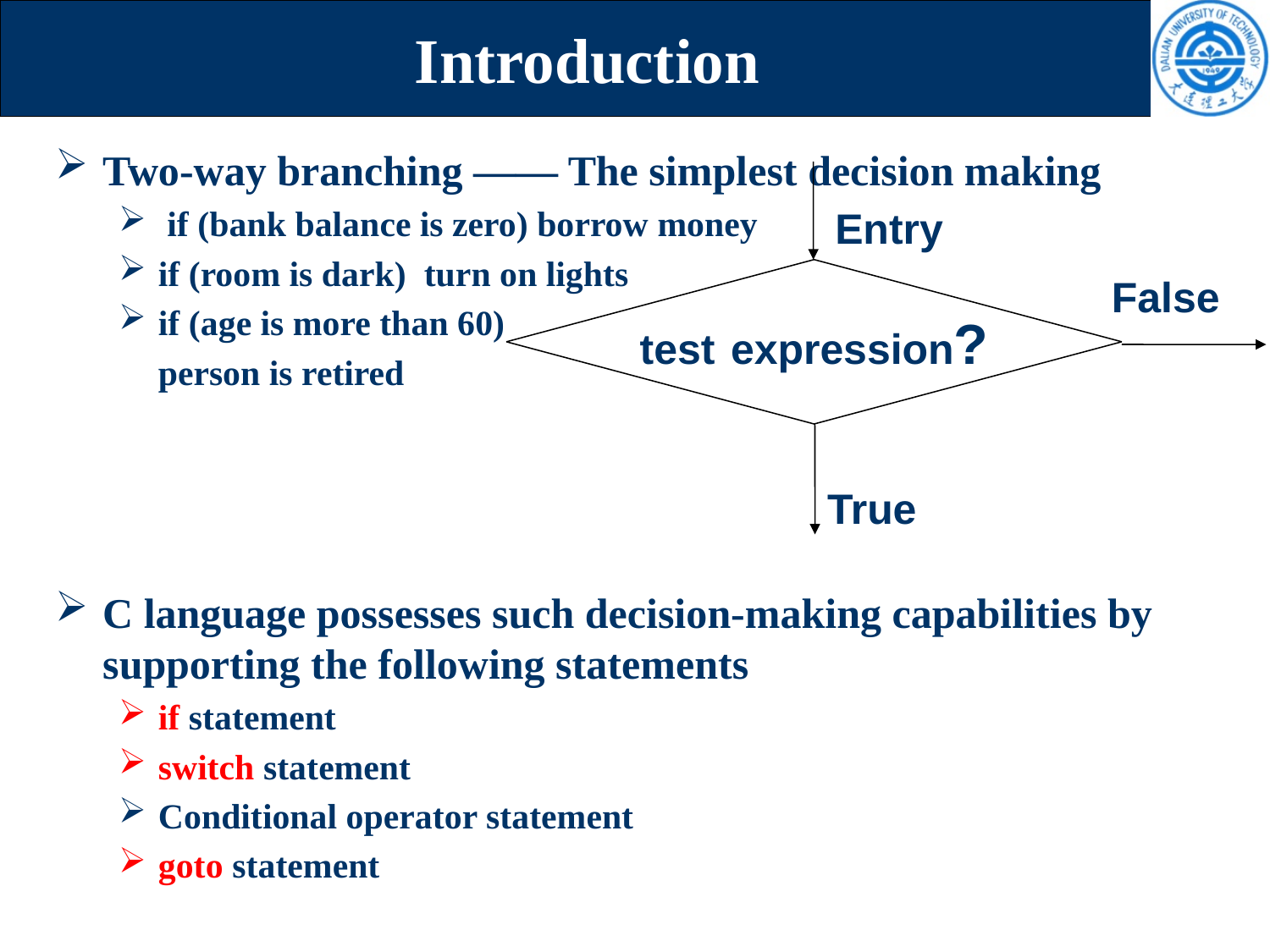

# Introduction
Two-way branching —— The simplest decision making
 if (bank balance is zero) borrow money
if (room is dark)  turn on lights
if (age is more than 60)
	person is retired

C language possesses such decision-making capabilities by supporting the following statements
if statement
switch statement
Conditional operator statement
goto statement

Entry
test expression?
False

True